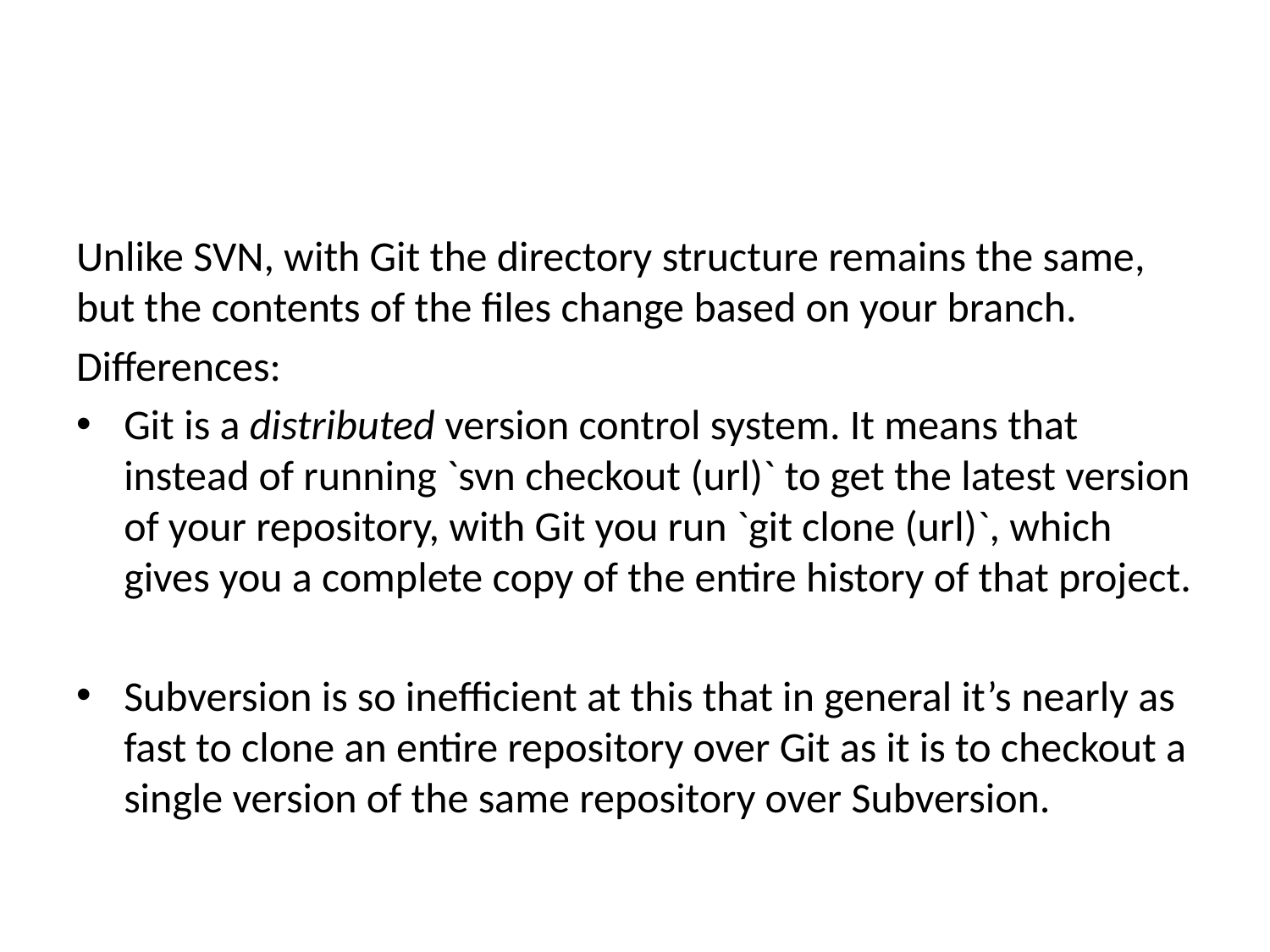

Unlike SVN, with Git the directory structure remains the same, but the contents of the files change based on your branch.
Differences:
Git is a distributed version control system. It means that instead of running `svn checkout (url)` to get the latest version of your repository, with Git you run `git clone (url)`, which gives you a complete copy of the entire history of that project.

Subversion is so inefficient at this that in general it’s nearly as fast to clone an entire repository over Git as it is to checkout a single version of the same repository over Subversion.